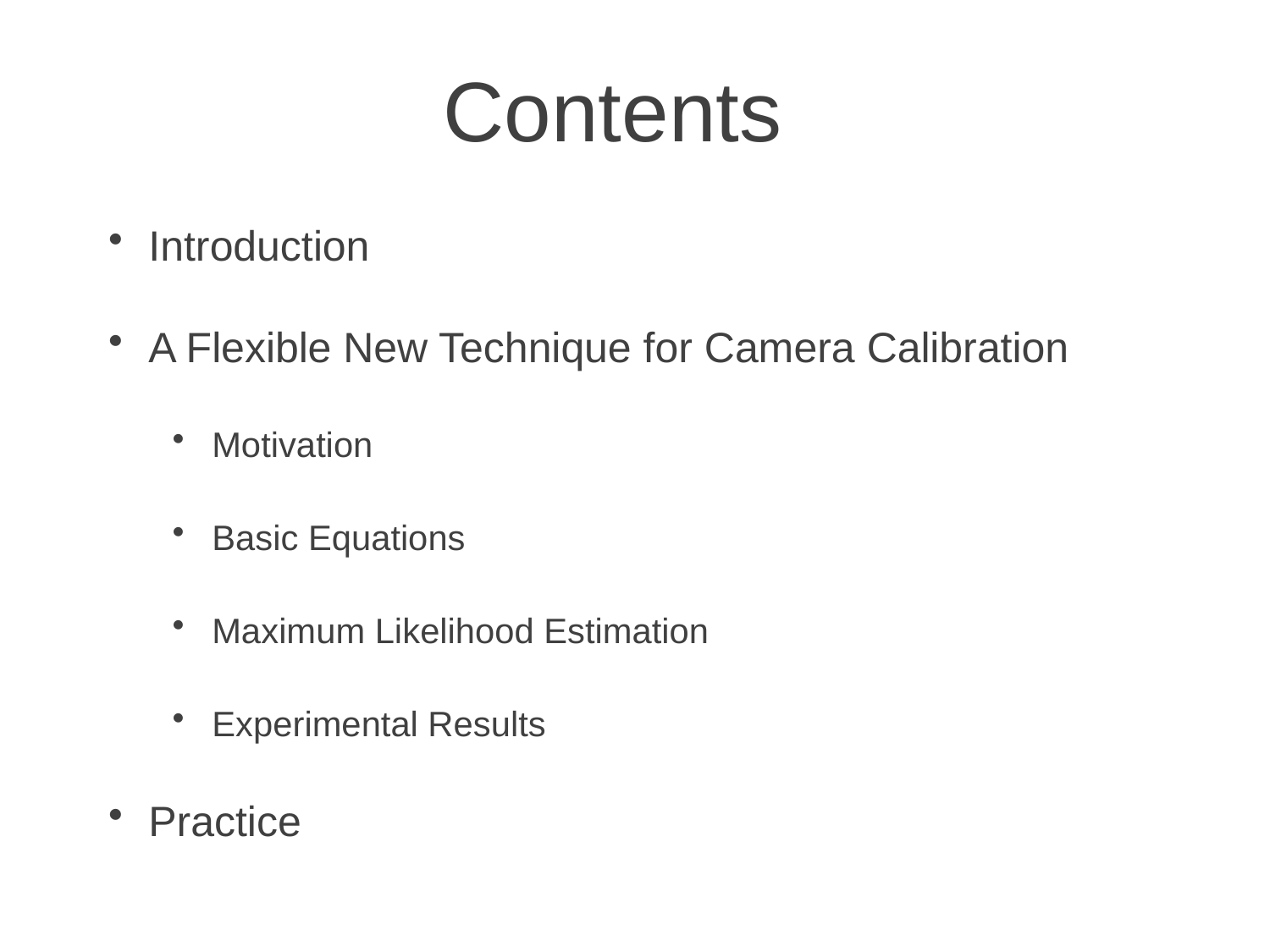

Contents
Introduction

A Flexible New Technique for Camera Calibration

Motivation

Basic Equations

Maximum Likelihood Estimation

Experimental Results

Practice